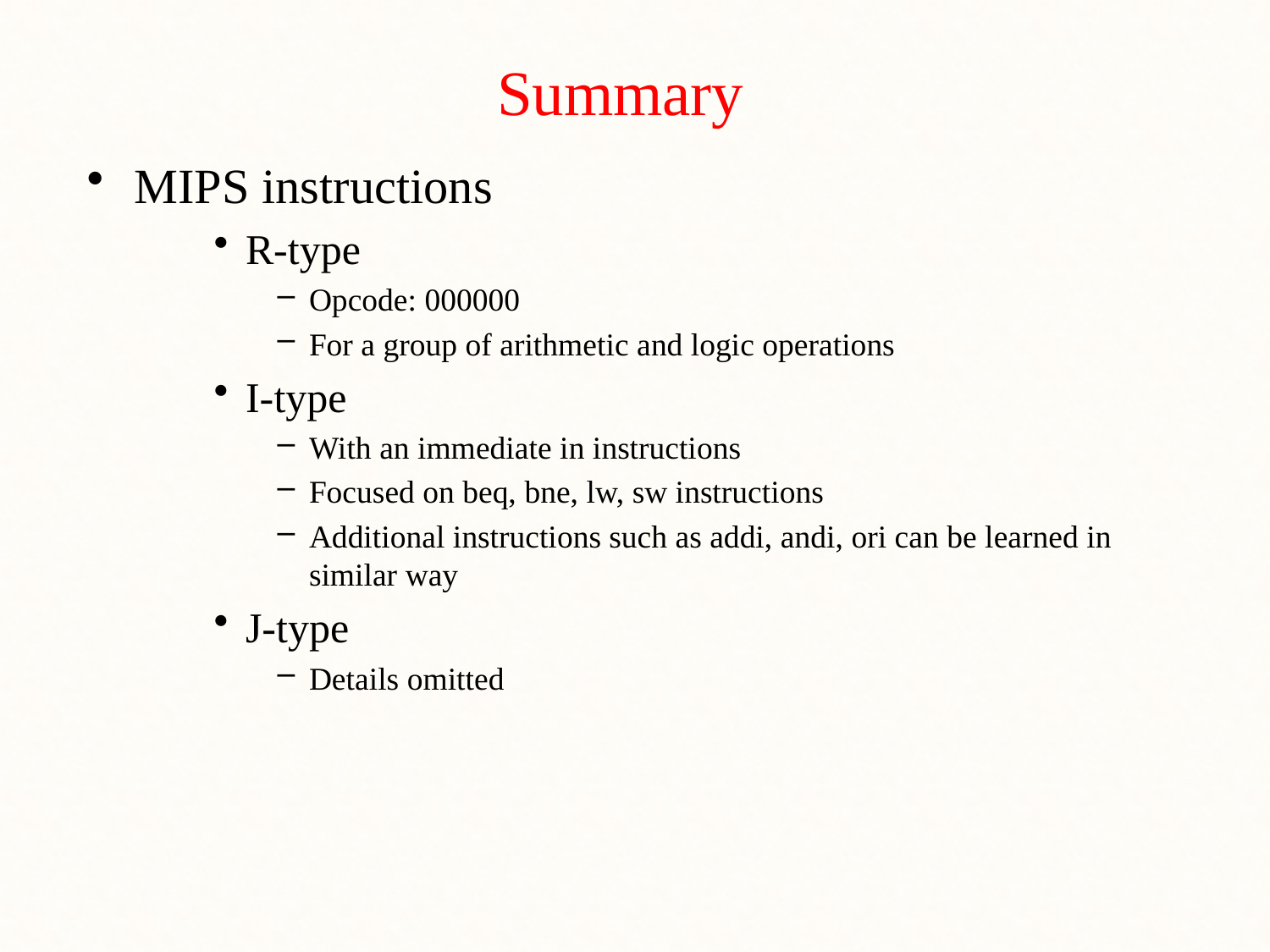

# Summary
MIPS instructions
R-type
Opcode: 000000
For a group of arithmetic and logic operations
I-type
With an immediate in instructions
Focused on beq, bne, lw, sw instructions
Additional instructions such as addi, andi, ori can be learned in similar way
J-type
Details omitted